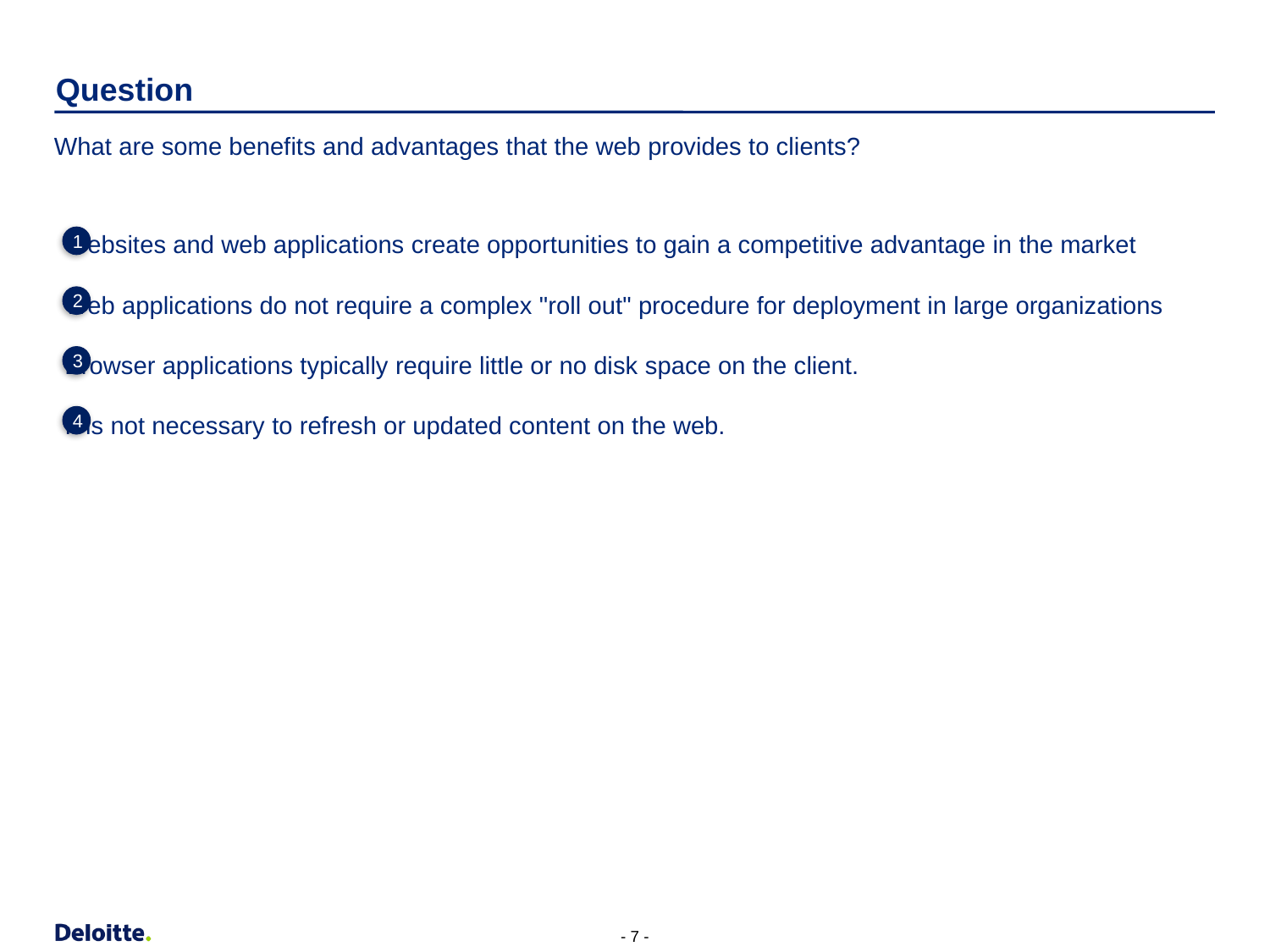

# Question
What are some benefits and advantages that the web provides to clients?

Websites and web applications create opportunities to gain a competitive advantage in the market
Web applications do not require a complex "roll out" procedure for deployment in large organizations
Browser applications typically require little or no disk space on the client.
It is not necessary to refresh or updated content on the web.
1
2
3
4